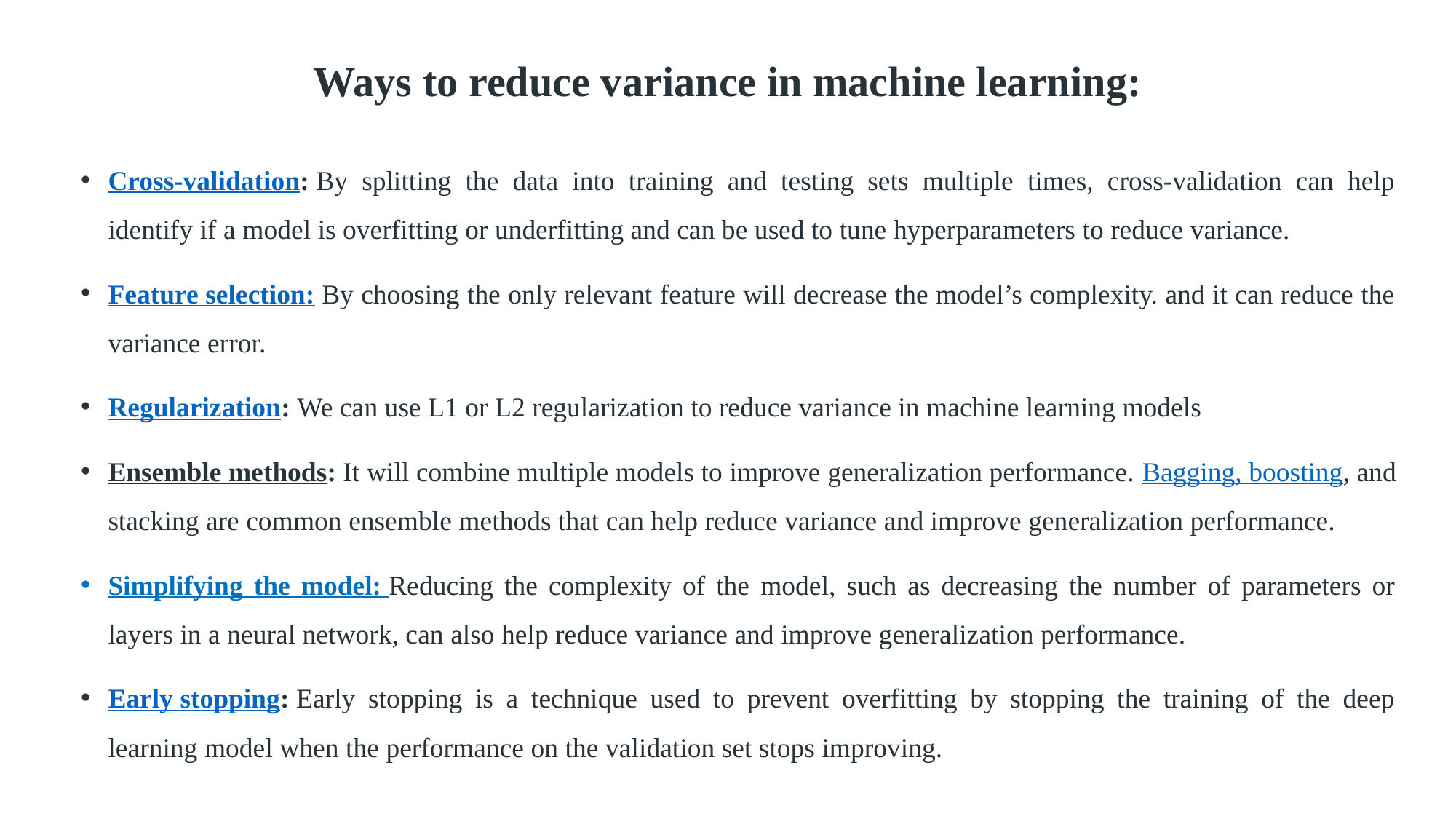

# Ways to reduce variance in machine learning:
Cross-validation: By splitting the data into training and testing sets multiple times, cross-validation can help identify if a model is overfitting or underfitting and can be used to tune hyperparameters to reduce variance.
Feature selection: By choosing the only relevant feature will decrease the model’s complexity. and it can reduce the variance error.
Regularization: We can use L1 or L2 regularization to reduce variance in machine learning models
Ensemble methods: It will combine multiple models to improve generalization performance. Bagging, boosting, and stacking are common ensemble methods that can help reduce variance and improve generalization performance.
Simplifying the model: Reducing the complexity of the model, such as decreasing the number of parameters or layers in a neural network, can also help reduce variance and improve generalization performance.
Early stopping: Early stopping is a technique used to prevent overfitting by stopping the training of the deep learning model when the performance on the validation set stops improving.